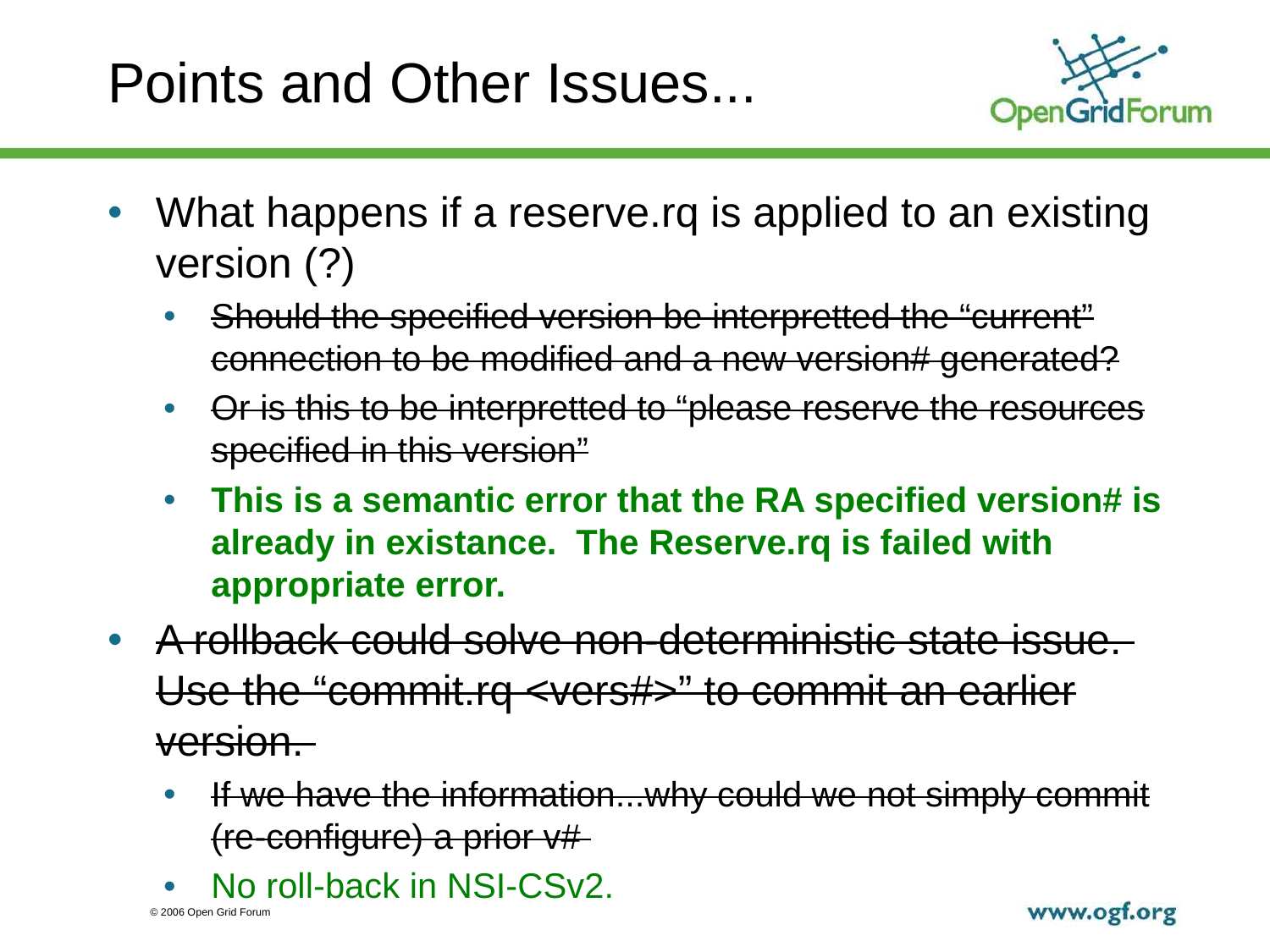

# Points and Other Issues...
What happens if a reserve.rq is applied to an existing version (?)
Should the specified version be interpretted the “current” connection to be modified and a new version# generated?
Or is this to be interpretted to “please reserve the resources specified in this version”
This is a semantic error that the RA specified version# is already in existance.  The Reserve.rq is failed with appropriate error.
A rollback could solve non-deterministic state issue.  Use the “commit.rq <vers#>” to commit an earlier version.
If we have the information...why could we not simply commit (re-configure) a prior v#
No roll-back in NSI-CSv2.